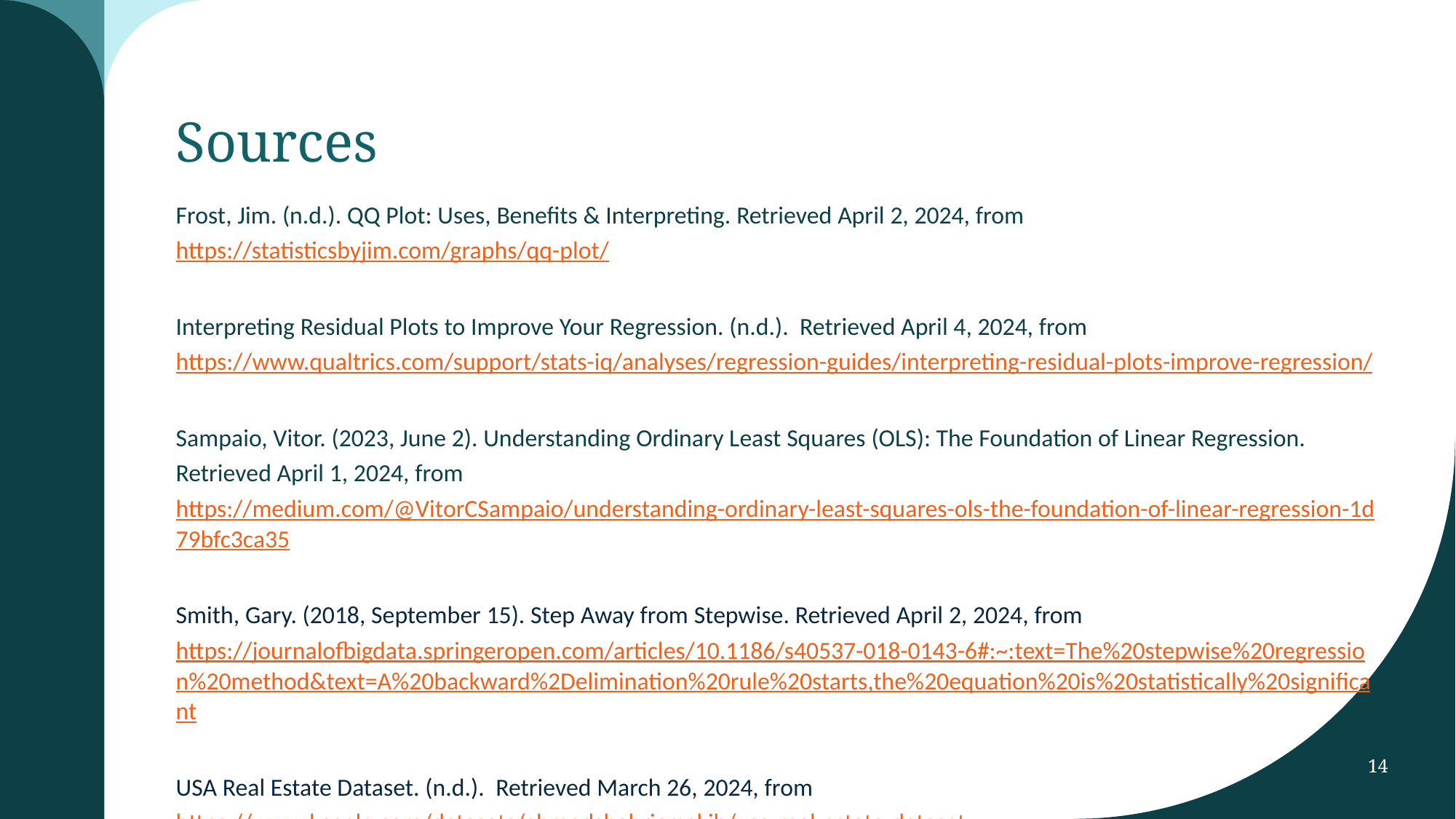

# Sources
Frost, Jim. (n.d.). QQ Plot: Uses, Benefits & Interpreting. Retrieved April 2, 2024, from https://statisticsbyjim.com/graphs/qq-plot/

Interpreting Residual Plots to Improve Your Regression. (n.d.).  Retrieved April 4, 2024, from https://www.qualtrics.com/support/stats-iq/analyses/regression-guides/interpreting-residual-plots-improve-regression/

Sampaio, Vitor. (2023, June 2). Understanding Ordinary Least Squares (OLS): The Foundation of Linear Regression. Retrieved April 1, 2024, from https://medium.com/@VitorCSampaio/understanding-ordinary-least-squares-ols-the-foundation-of-linear-regression-1d79bfc3ca35

Smith, Gary. (2018, September 15). Step Away from Stepwise. Retrieved April 2, 2024, from https://journalofbigdata.springeropen.com/articles/10.1186/s40537-018-0143-6#:~:text=The%20stepwise%20regression%20method&text=A%20backward%2Delimination%20rule%20starts,the%20equation%20is%20statistically%20significant

USA Real Estate Dataset. (n.d.).  Retrieved March 26, 2024, from https://www.kaggle.com/datasets/ahmedshahriarsakib/usa-real-estate-dataset

14